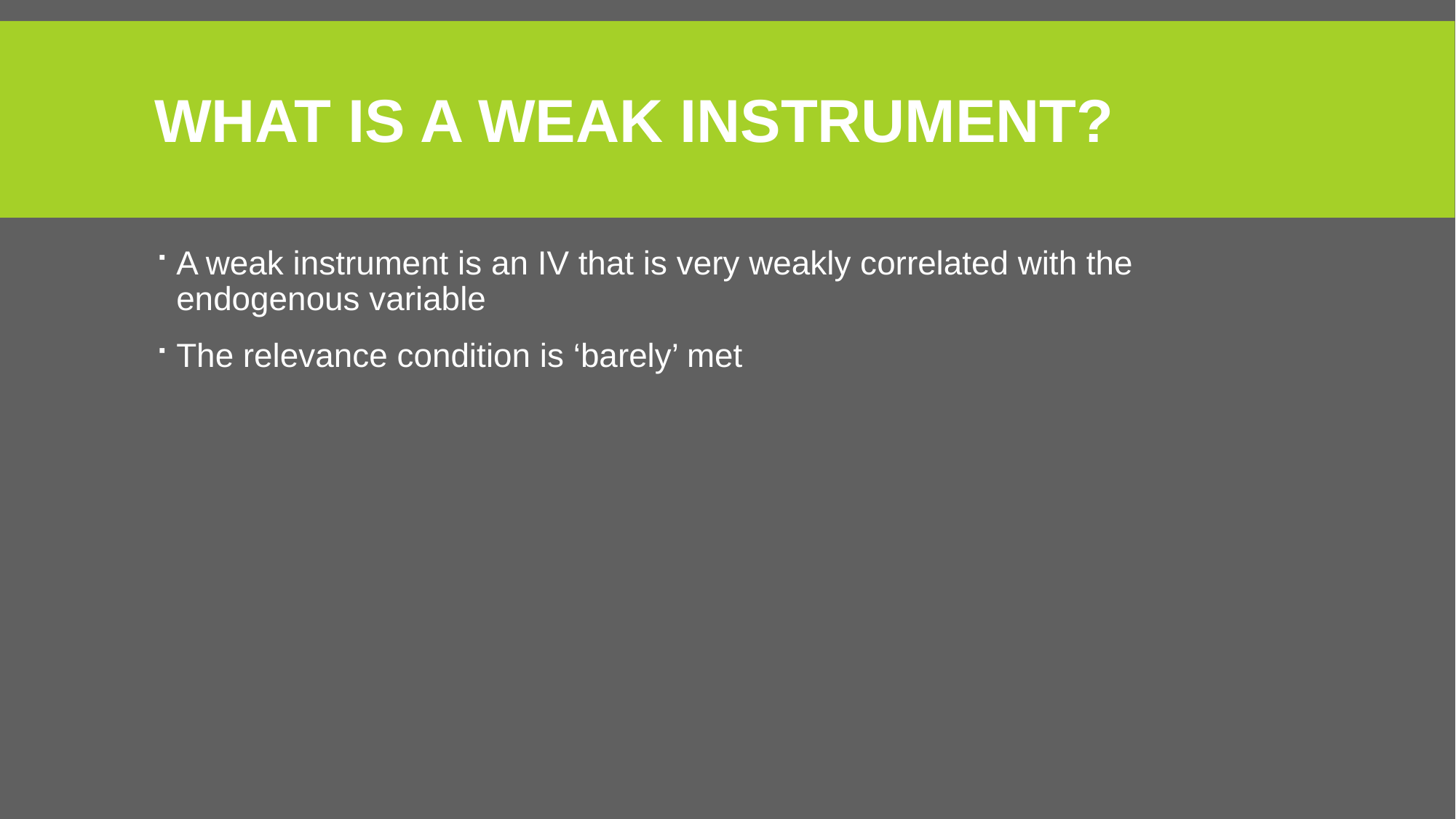

# What is a weak instrument?
A weak instrument is an IV that is very weakly correlated with the endogenous variable
The relevance condition is ‘barely’ met